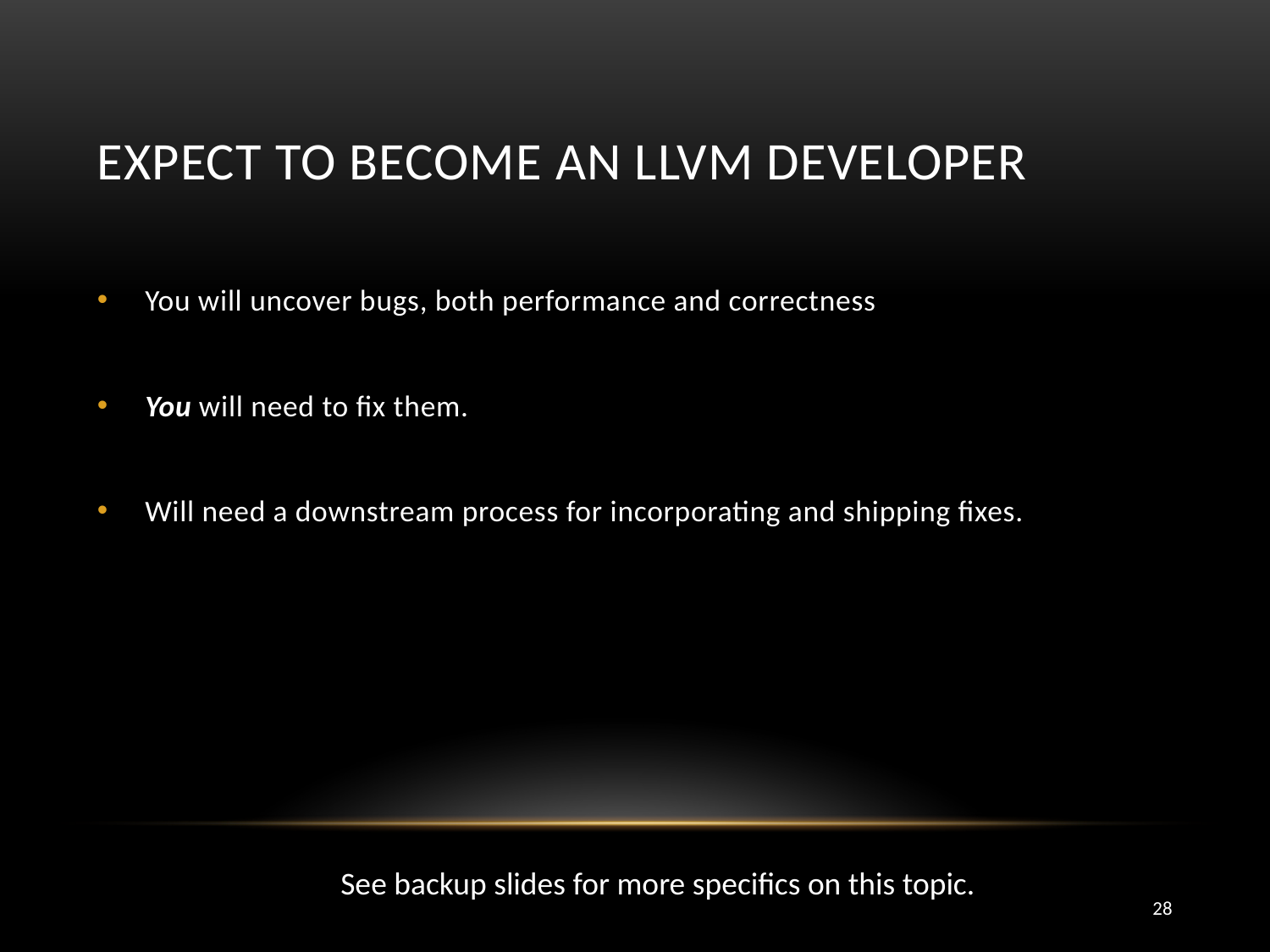

# Expect to become an LLVM developer

You will uncover bugs, both performance and correctness

You will need to fix them.

Will need a downstream process for incorporating and shipping fixes.
See backup slides for more specifics on this topic.
28